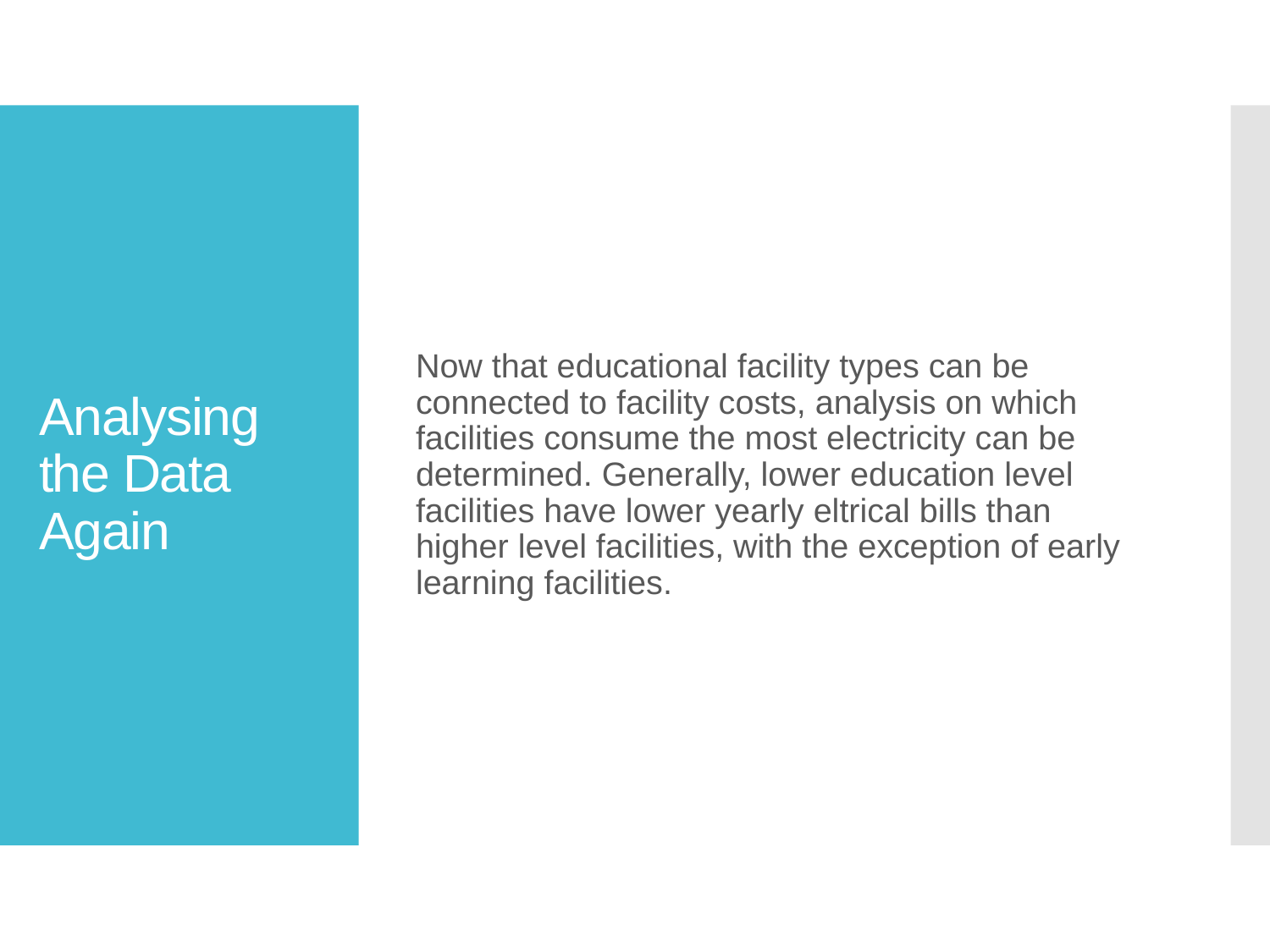

Now that educational facility types can be connected to facility costs, analysis on which facilities consume the most electricity can be determined. Generally, lower education level facilities have lower yearly eltrical bills than higher level facilities, with the exception of early learning facilities.
# Analysing the Data Again